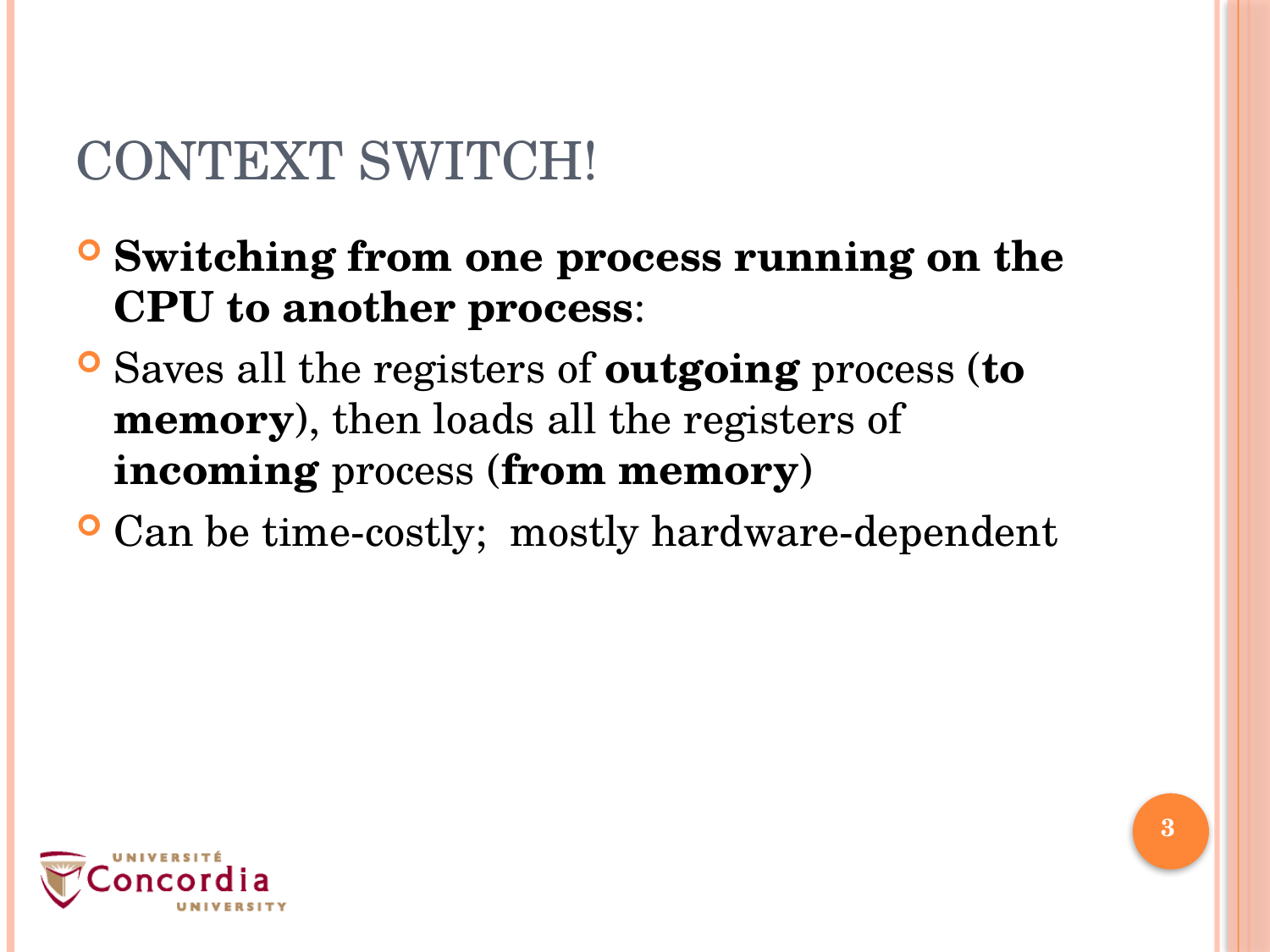

# Context Switch!
Switching from one process running on the CPU to another process:
Saves all the registers of outgoing process (to memory), then loads all the registers of incoming process (from memory)
Can be time-costly;  mostly hardware-dependent
3
3